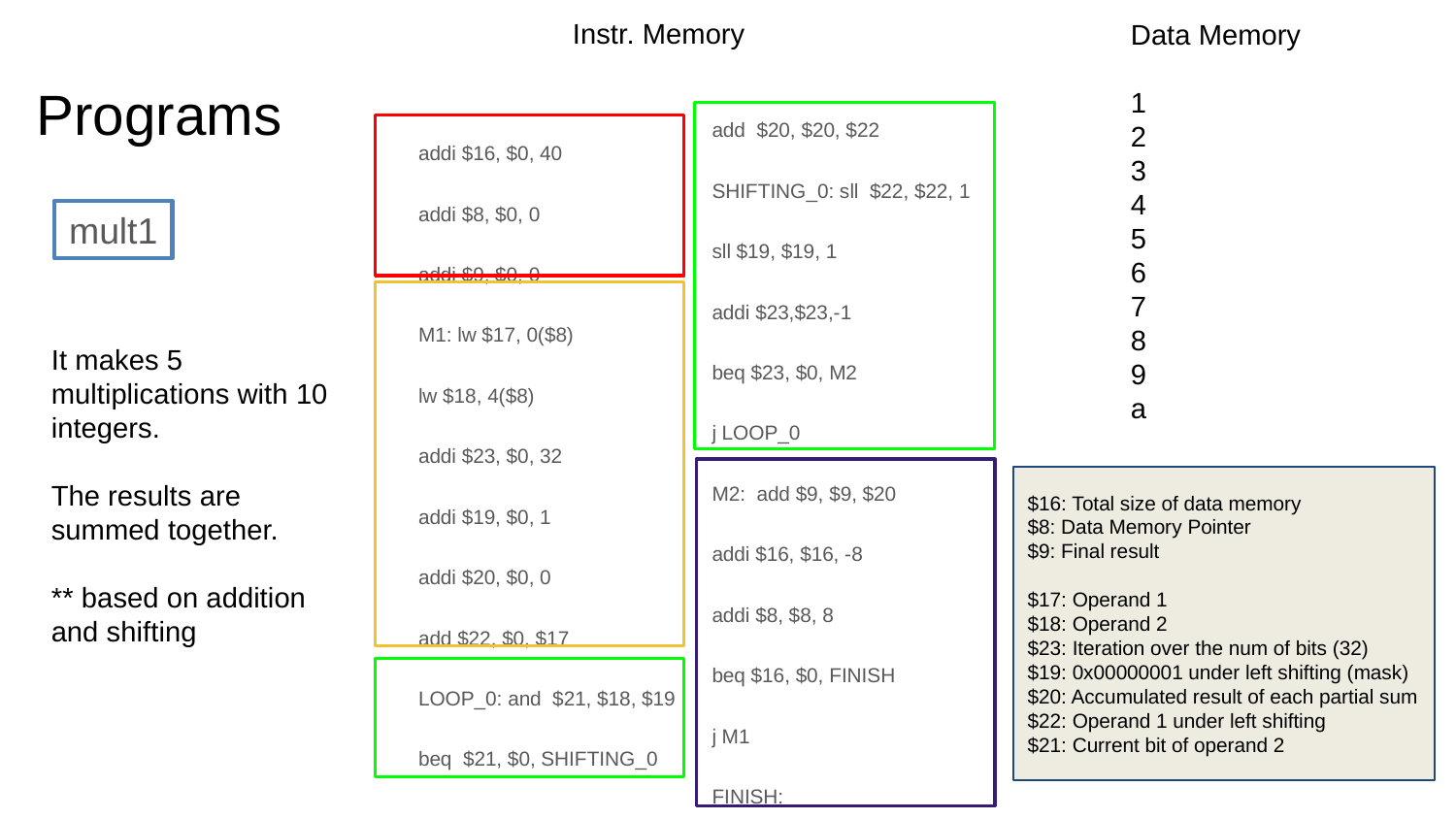

Instr. Memory
Data Memory

1
2
3
4
5
6
7
8
9
a
Programs
add  $20, $20, $22
SHIFTING_0: sll  $22, $22, 1
sll $19, $19, 1
addi $23,$23,-1
beq $23, $0, M2
j LOOP_0
M2:  add $9, $9, $20
addi $16, $16, -8
addi $8, $8, 8
beq $16, $0, FINISH
j M1
FINISH:
addi $16, $0, 40
addi $8, $0, 0
addi $9, $0, 0
M1: lw $17, 0($8)
lw $18, 4($8)
addi $23, $0, 32
addi $19, $0, 1
addi $20, $0, 0
add $22, $0, $17
LOOP_0: and  $21, $18, $19
beq  $21, $0, SHIFTING_0

mult1

It makes 5 multiplications with 10 integers.

The results are summed together.

** based on addition and shifting

$16: Total size of data memory
$8: Data Memory Pointer
$9: Final result

$17: Operand 1
$18: Operand 2
$23: Iteration over the num of bits (32)
$19: 0x00000001 under left shifting (mask)
$20: Accumulated result of each partial sum
$22: Operand 1 under left shifting
$21: Current bit of operand 2